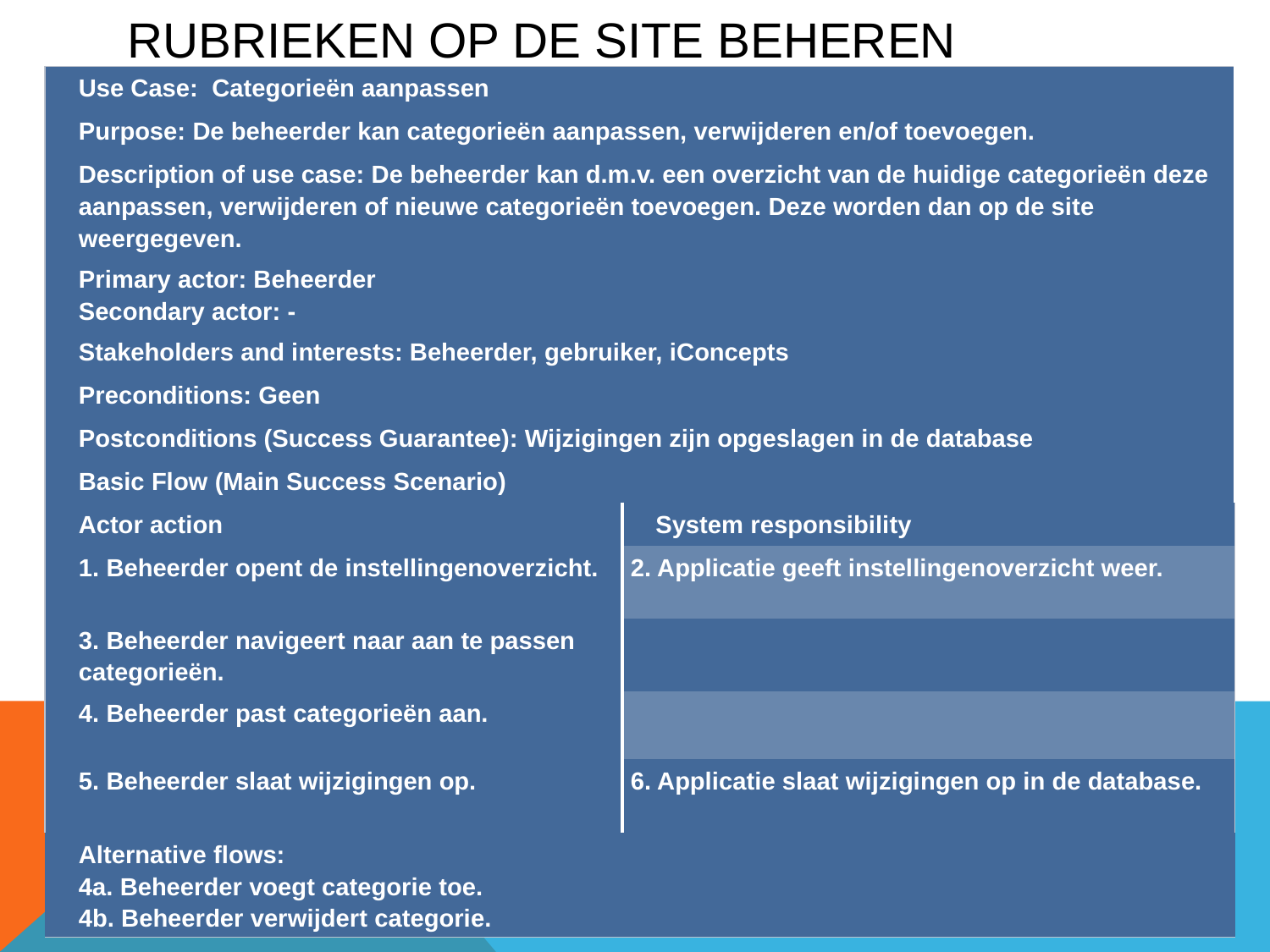

# Rubrieken op de site beheren
| Use Case: Categorieën aanpassen |  |
| --- | --- |
| Purpose: De beheerder kan categorieën aanpassen, verwijderen en/of toevoegen. |  |
| Description of use case: De beheerder kan d.m.v. een overzicht van de huidige categorieën deze aanpassen, verwijderen of nieuwe categorieën toevoegen. Deze worden dan op de site weergegeven. |  |
| Primary actor: Beheerder Secondary actor: - |  |
| Stakeholders and interests: Beheerder, gebruiker, iConcepts |  |
| Preconditions: Geen |  |
| Postconditions (Success Guarantee): Wijzigingen zijn opgeslagen in de database |  |
| Basic Flow (Main Success Scenario) |  |
| Actor action | System responsibility |
| 1. Beheerder opent de instellingenoverzicht. | 2. Applicatie geeft instellingenoverzicht weer. |
| 3. Beheerder navigeert naar aan te passen categorieën. |  |
| 4. Beheerder past categorieën aan. |  |
| 5. Beheerder slaat wijzigingen op. | 6. Applicatie slaat wijzigingen op in de database. |
| Alternative flows: 4a. Beheerder voegt categorie toe. 4b. Beheerder verwijdert categorie. |  |